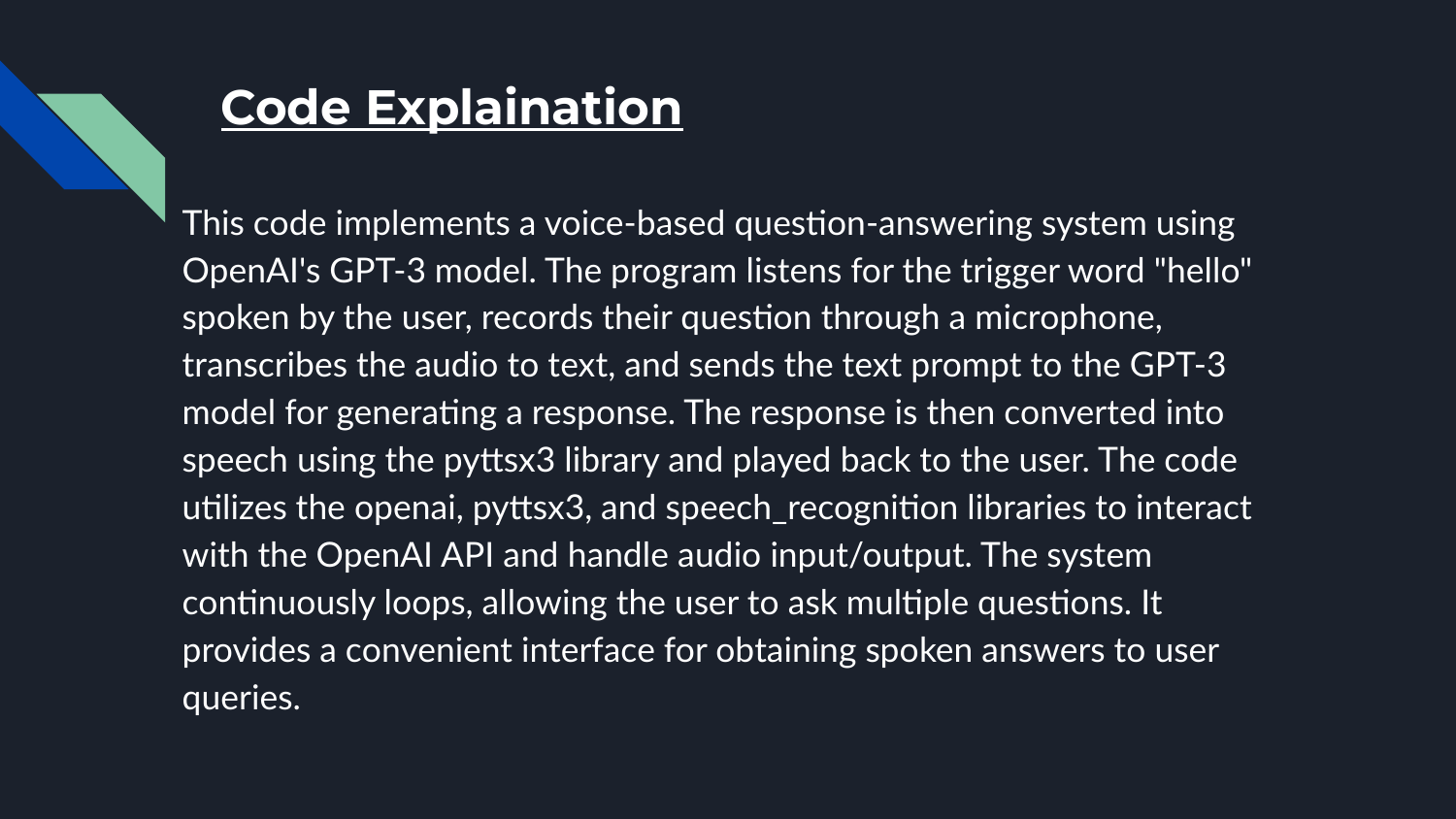

# Code Explaination
This code implements a voice-based question-answering system using OpenAI's GPT-3 model. The program listens for the trigger word "hello" spoken by the user, records their question through a microphone, transcribes the audio to text, and sends the text prompt to the GPT-3 model for generating a response. The response is then converted into speech using the pyttsx3 library and played back to the user. The code utilizes the openai, pyttsx3, and speech_recognition libraries to interact with the OpenAI API and handle audio input/output. The system continuously loops, allowing the user to ask multiple questions. It provides a convenient interface for obtaining spoken answers to user queries.